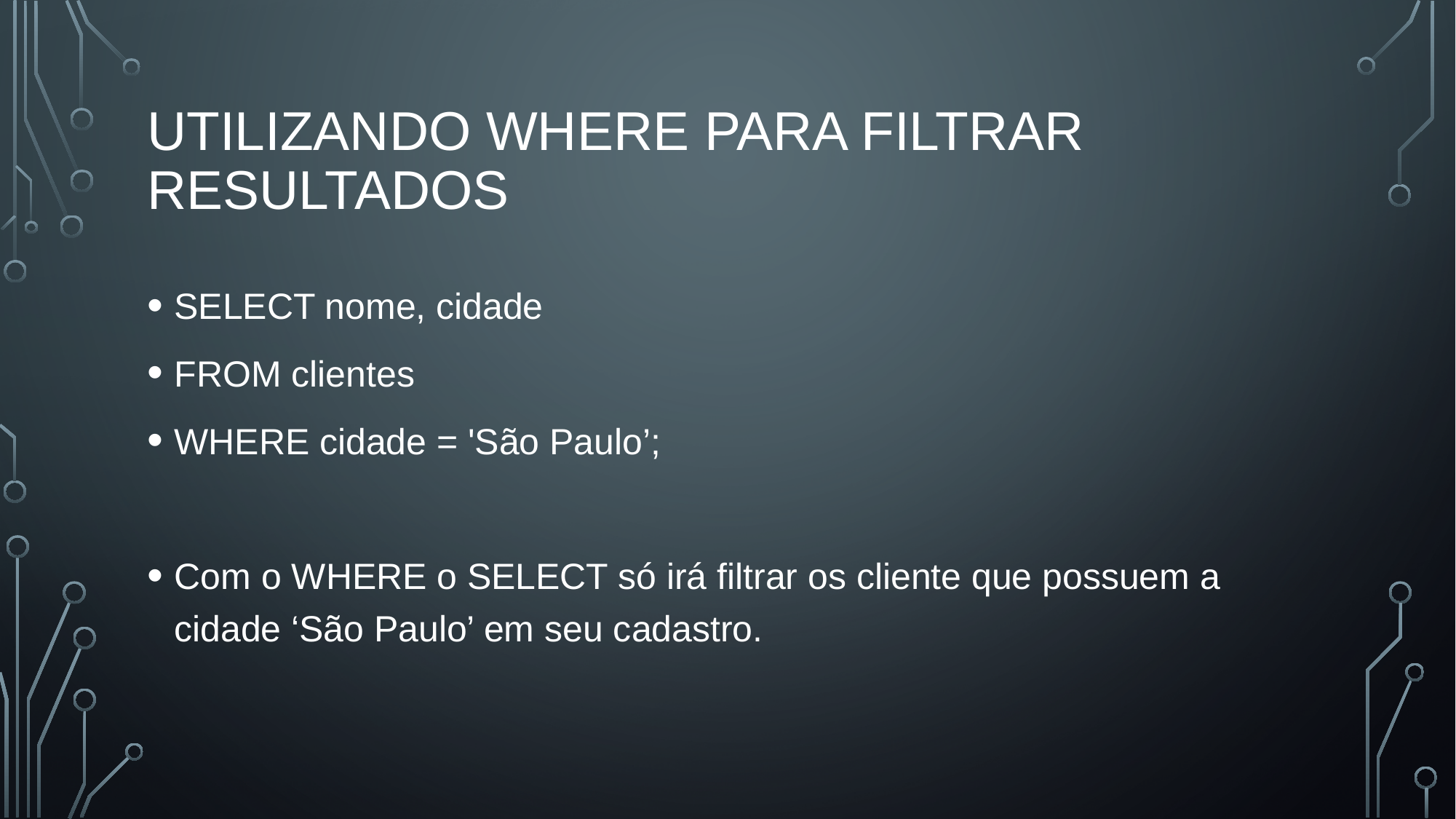

# Utilizando WHERE para filtrar resultados
SELECT nome, cidade
FROM clientes
WHERE cidade = 'São Paulo’;

Com o WHERE o SELECT só irá filtrar os cliente que possuem a cidade ‘São Paulo’ em seu cadastro.